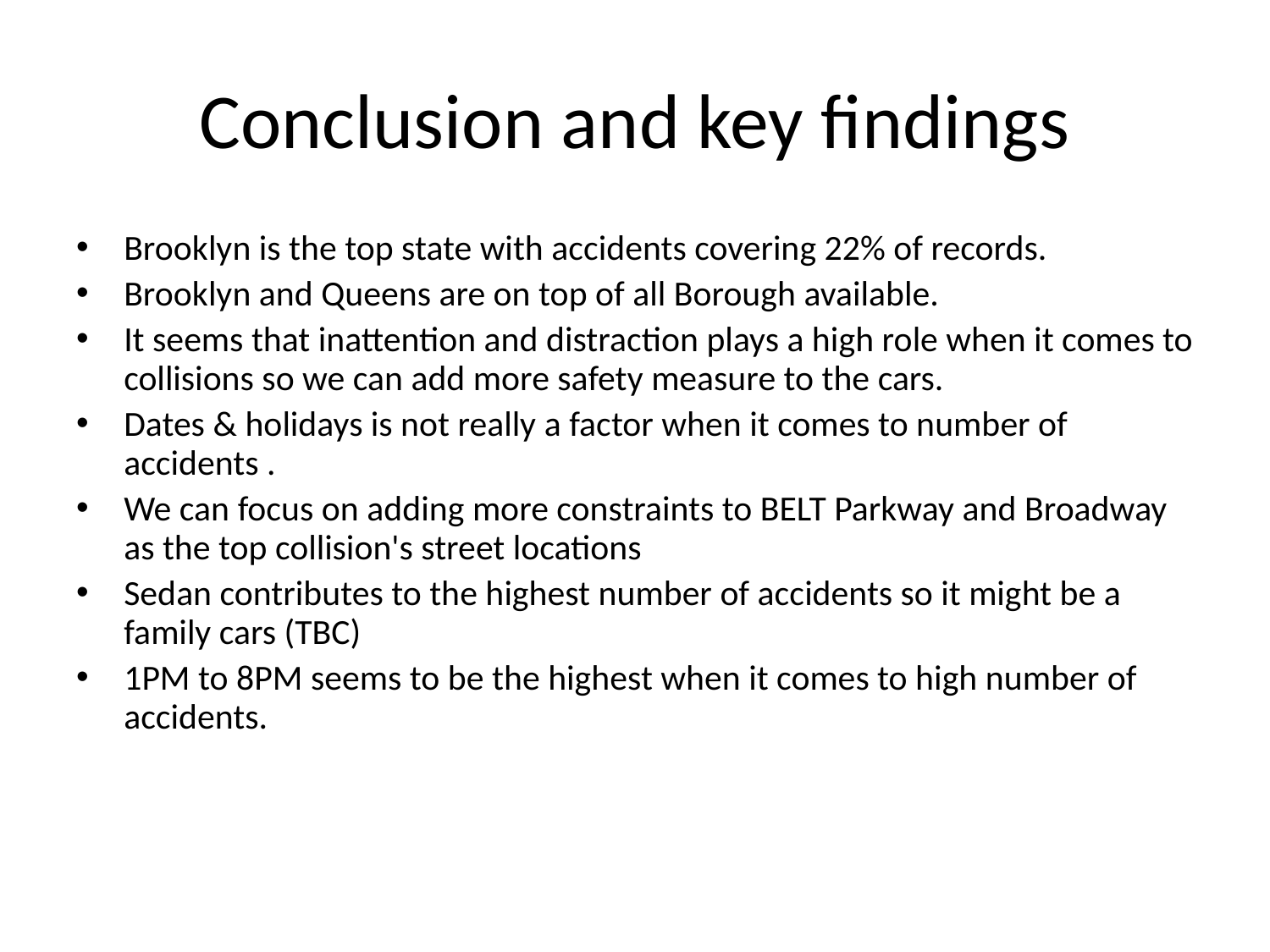

# Conclusion and key findings
Brooklyn is the top state with accidents covering 22% of records.
Brooklyn and Queens are on top of all Borough available.
It seems that inattention and distraction plays a high role when it comes to collisions so we can add more safety measure to the cars.
Dates & holidays is not really a factor when it comes to number of accidents .
We can focus on adding more constraints to BELT Parkway and Broadway as the top collision's street locations
Sedan contributes to the highest number of accidents so it might be a family cars (TBC)
1PM to 8PM seems to be the highest when it comes to high number of accidents.